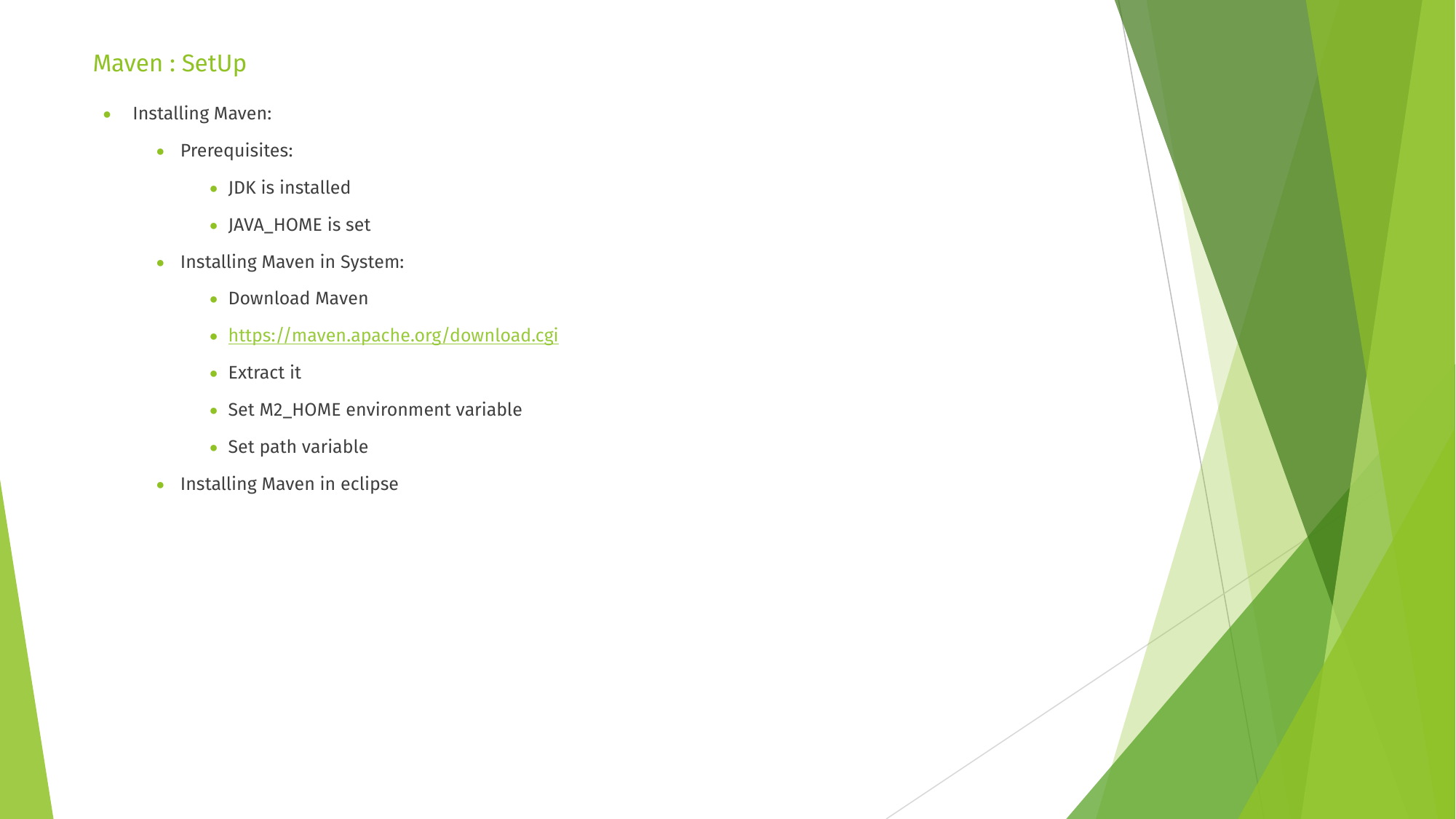

# Maven : SetUp
Installing Maven:
Prerequisites:
JDK is installed
JAVA_HOME is set
Installing Maven in System:
Download Maven
https://maven.apache.org/download.cgi
Extract it
Set M2_HOME environment variable
Set path variable
Installing Maven in eclipse